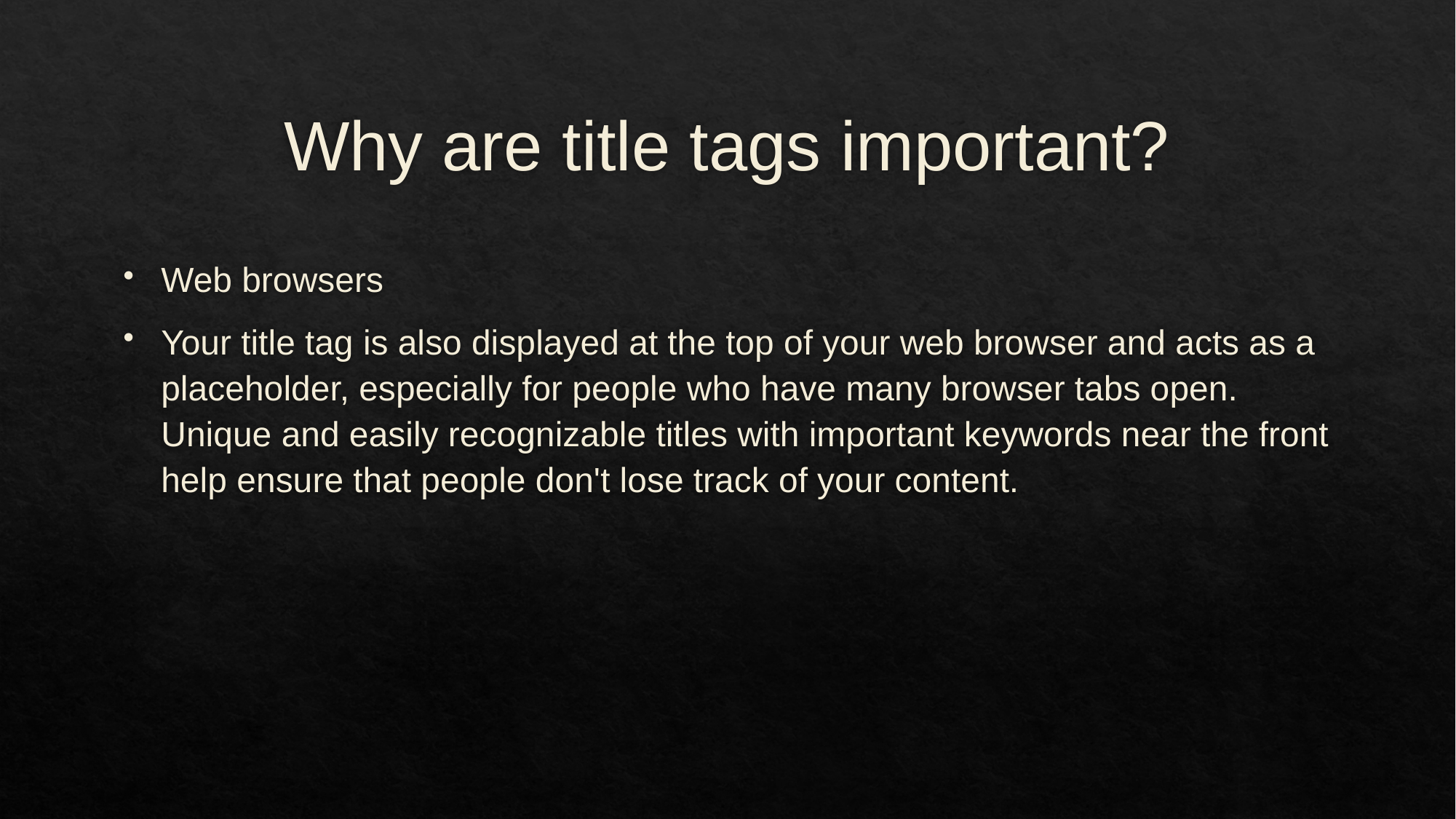

# Why are title tags important?
Web browsers
Your title tag is also displayed at the top of your web browser and acts as a placeholder, especially for people who have many browser tabs open. Unique and easily recognizable titles with important keywords near the front help ensure that people don't lose track of your content.